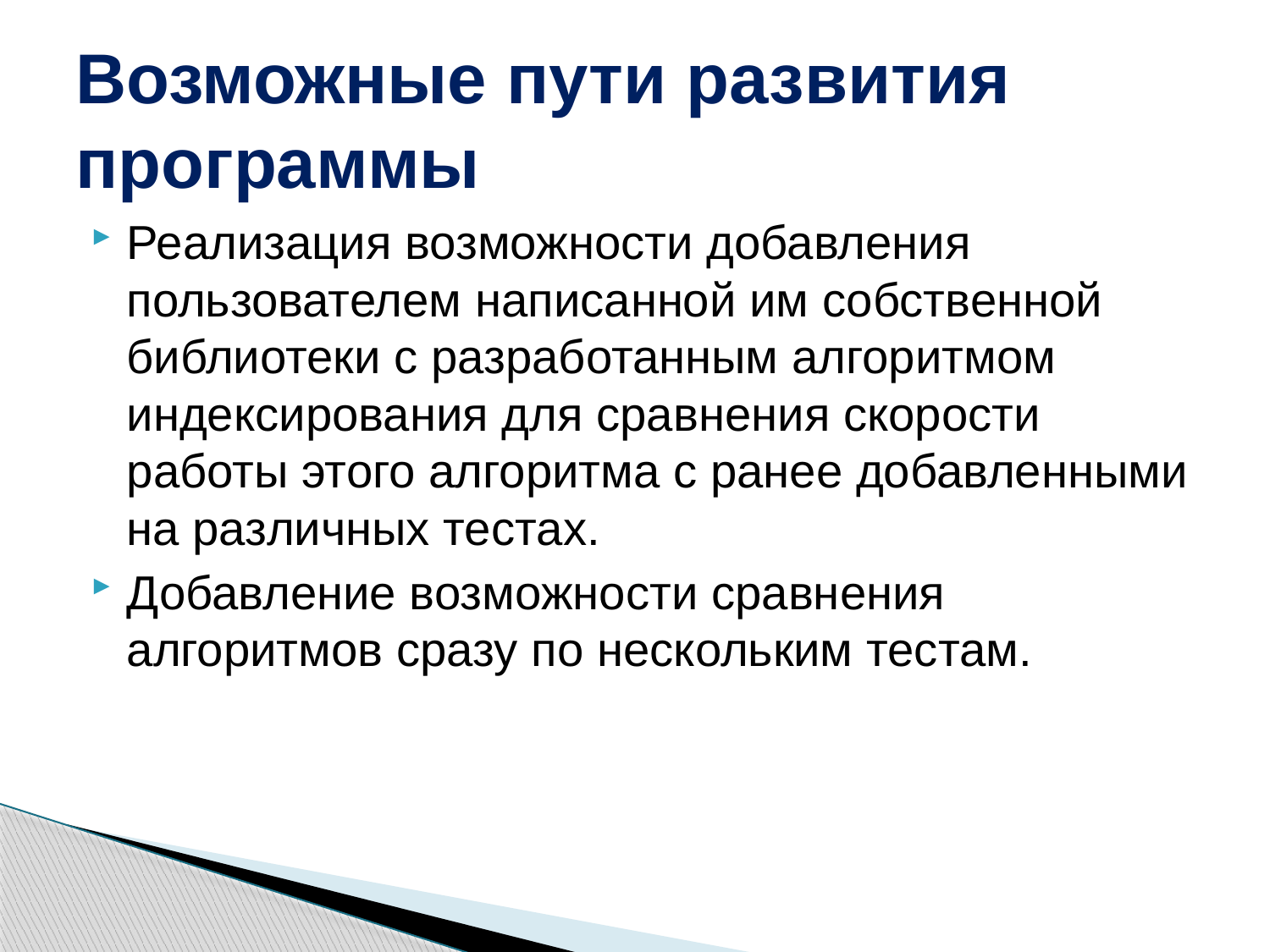

# Возможные пути развития программы
Реализация возможности добавления пользователем написанной им собственной библиотеки с разработанным алгоритмом индексирования для сравнения скорости работы этого алгоритма с ранее добавленными на различных тестах.
Добавление возможности сравнения алгоритмов сразу по нескольким тестам.